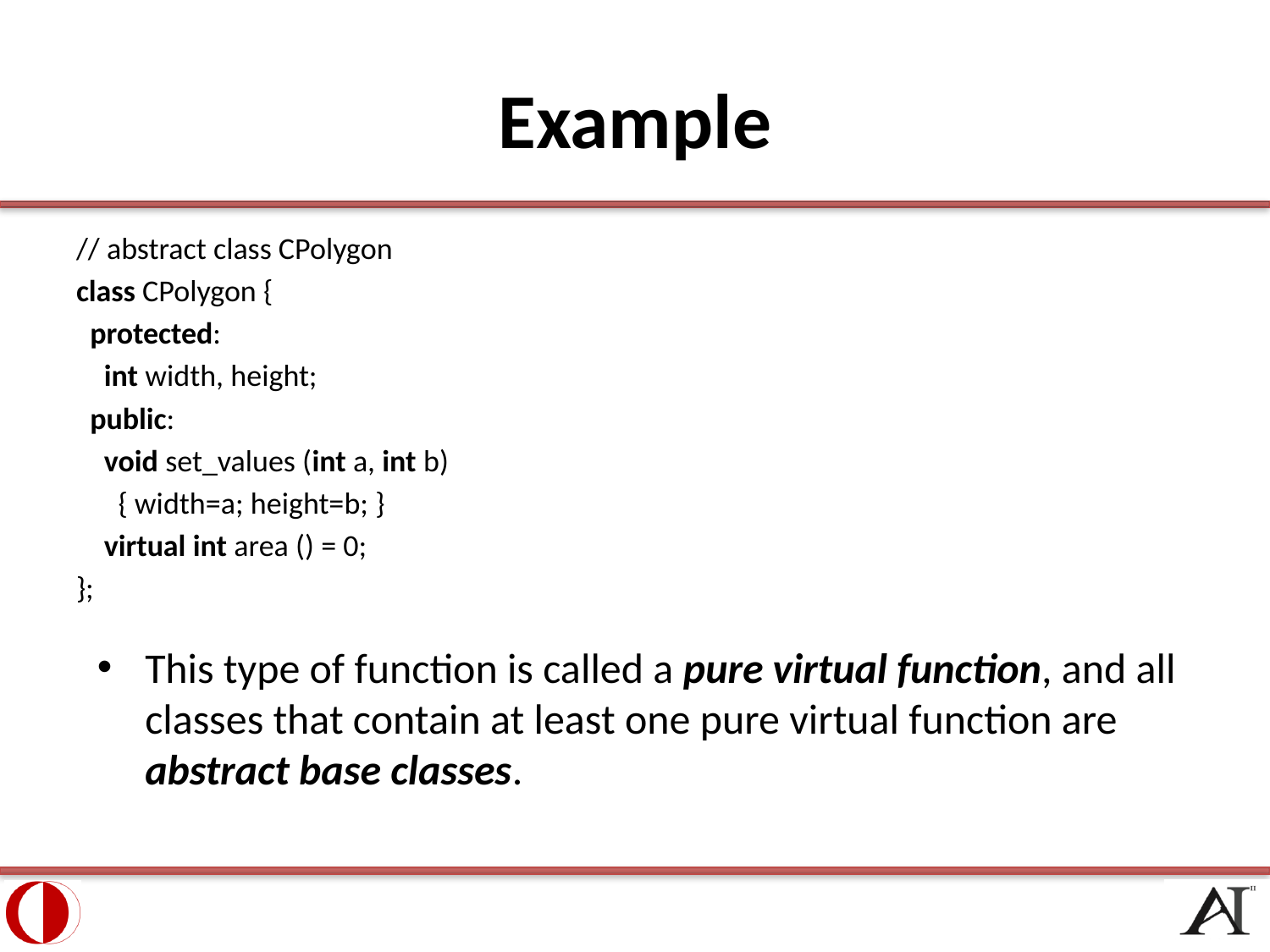

# Example
// abstract class CPolygon
class CPolygon {
  protected:
    int width, height;
  public:
    void set_values (int a, int b)
      { width=a; height=b; }
    virtual int area () = 0;
};
This type of function is called a pure virtual function, and all classes that contain at least one pure virtual function are abstract base classes.
33